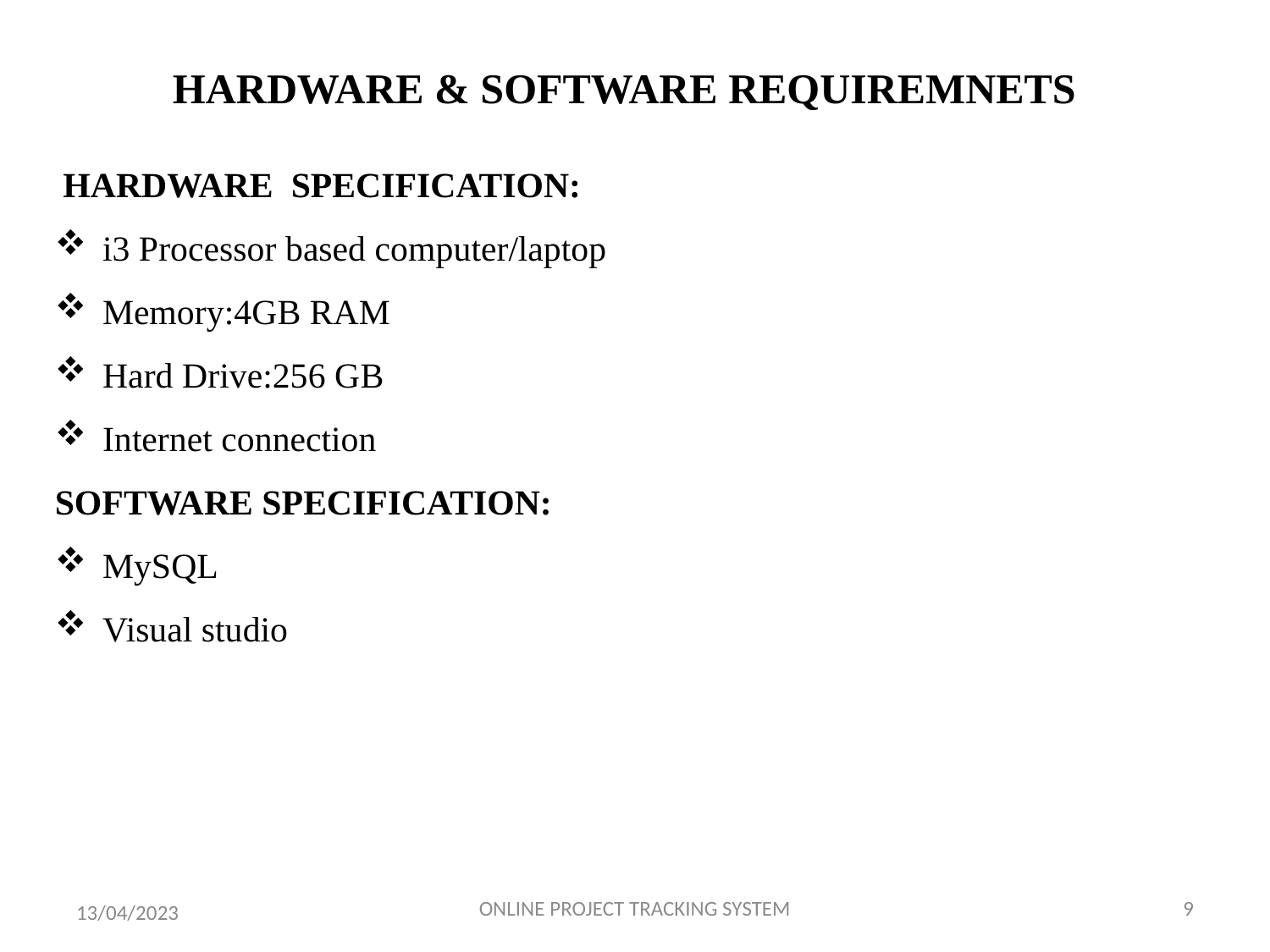

# HARDWARE & SOFTWARE REQUIREMNETS
 HARDWARE  SPECIFICATION:
i3 Processor based computer/laptop
Memory:4GB RAM
Hard Drive:256 GB
Internet connection
SOFTWARE SPECIFICATION:
MySQL
Visual studio

ONLINE PROJECT TRACKING SYSTEM
9

13/04/2023